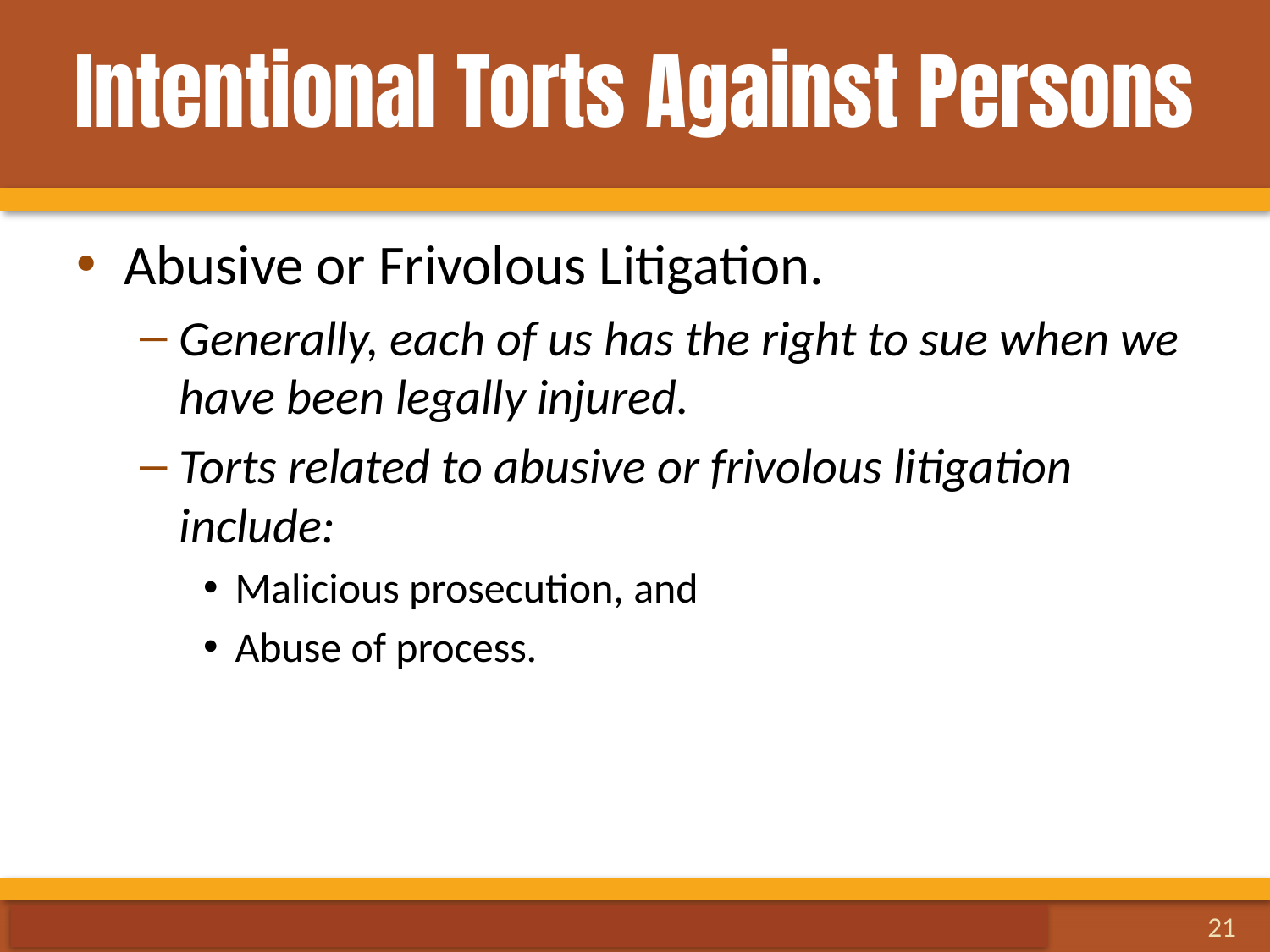

# Intentional Torts Against Persons
Abusive or Frivolous Litigation.
Generally, each of us has the right to sue when we have been legally injured.
Torts related to abusive or frivolous litigation include:
Malicious prosecution, and
Abuse of process.

21